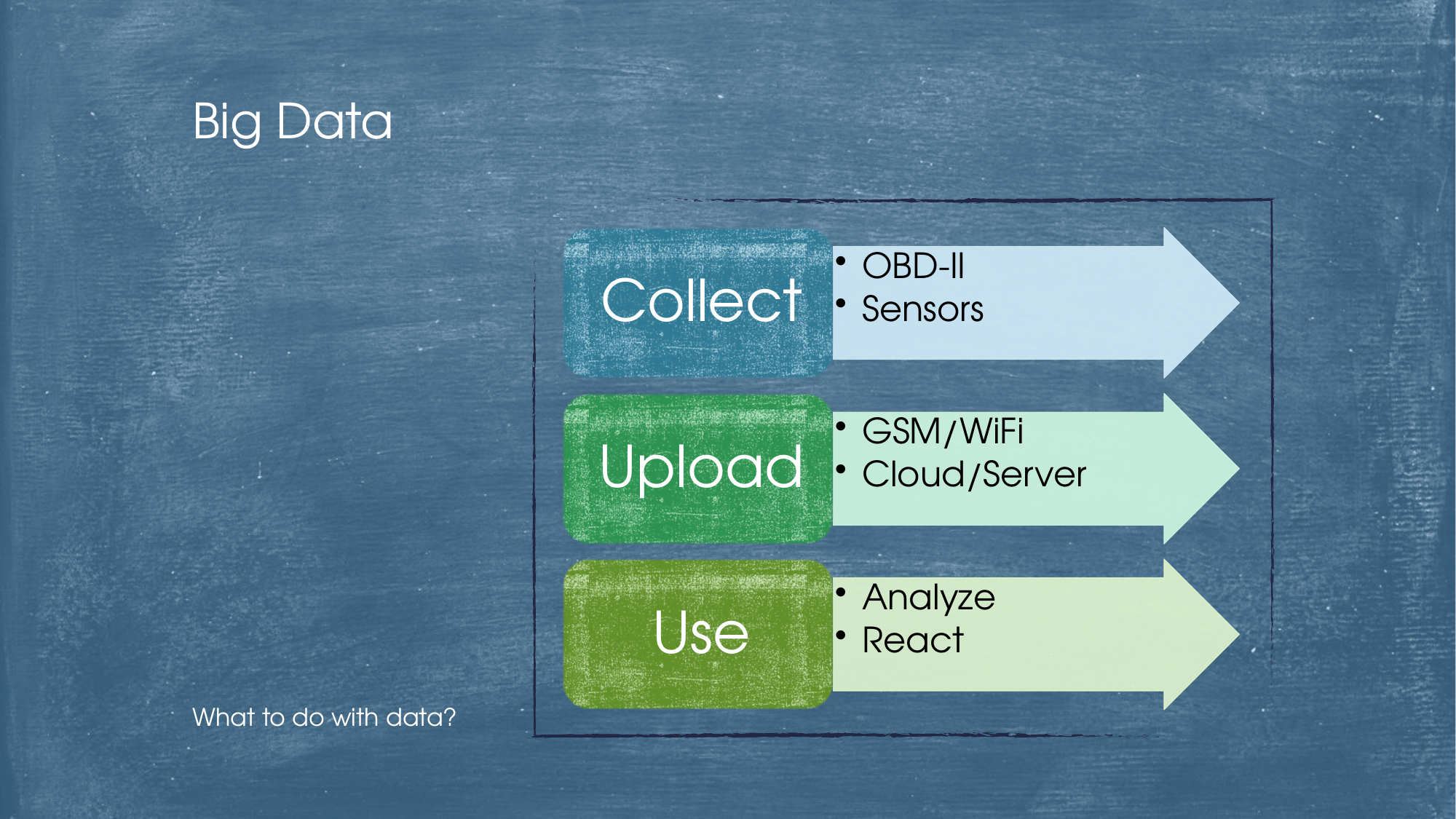

# Big Data
OBD-II
Sensors
Collect
GSM/WiFi
Cloud/Server
Upload
Analyze
React
Use
What to do with data?